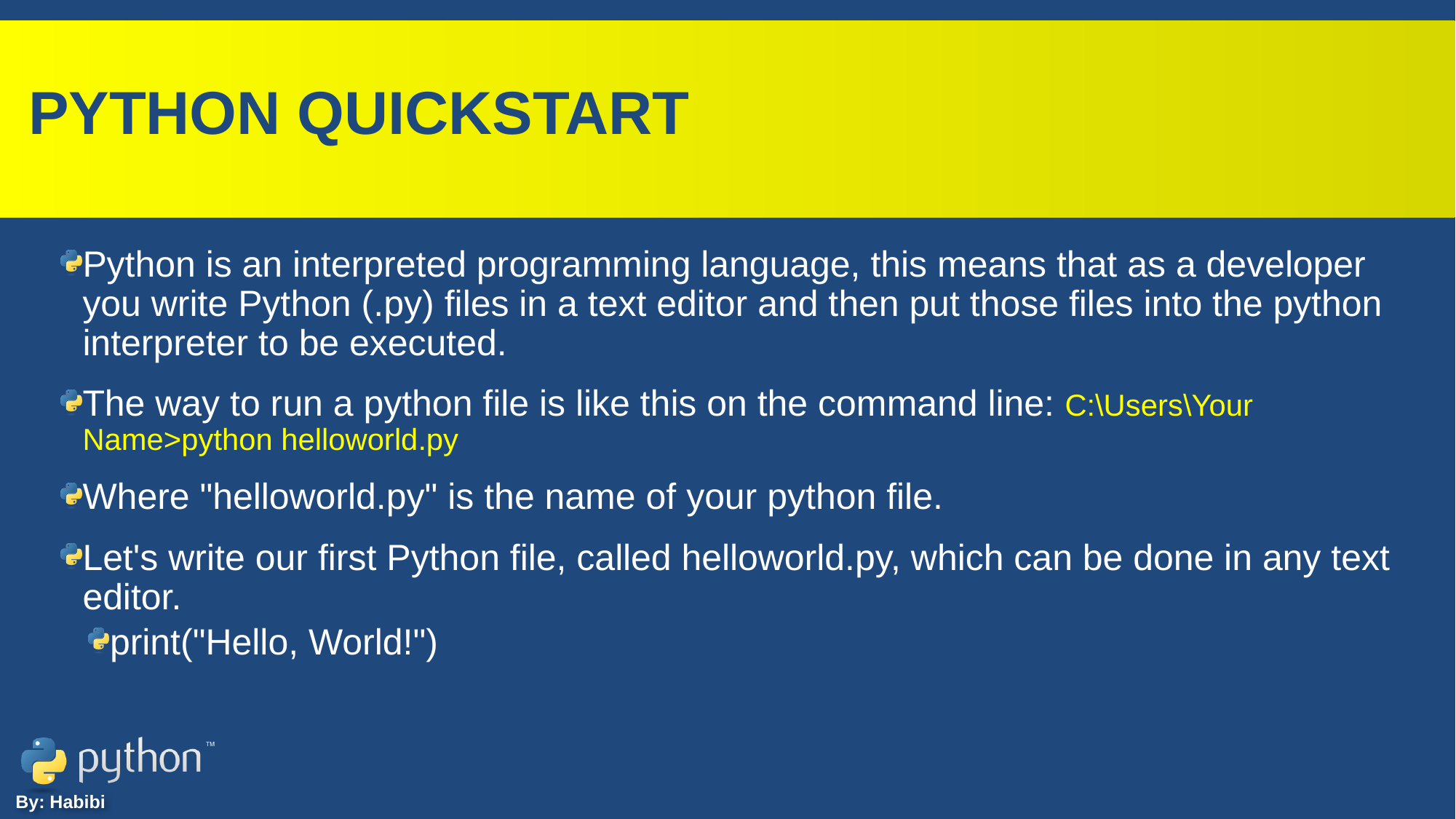

# Python QuickStart
Python is an interpreted programming language, this means that as a developer you write Python (.py) files in a text editor and then put those files into the python interpreter to be executed.
The way to run a python file is like this on the command line:	C:\Users\Your Name>python helloworld.py
Where "helloworld.py" is the name of your python file.
Let's write our first Python file, called helloworld.py, which can be done in any text editor.
print("Hello, World!")